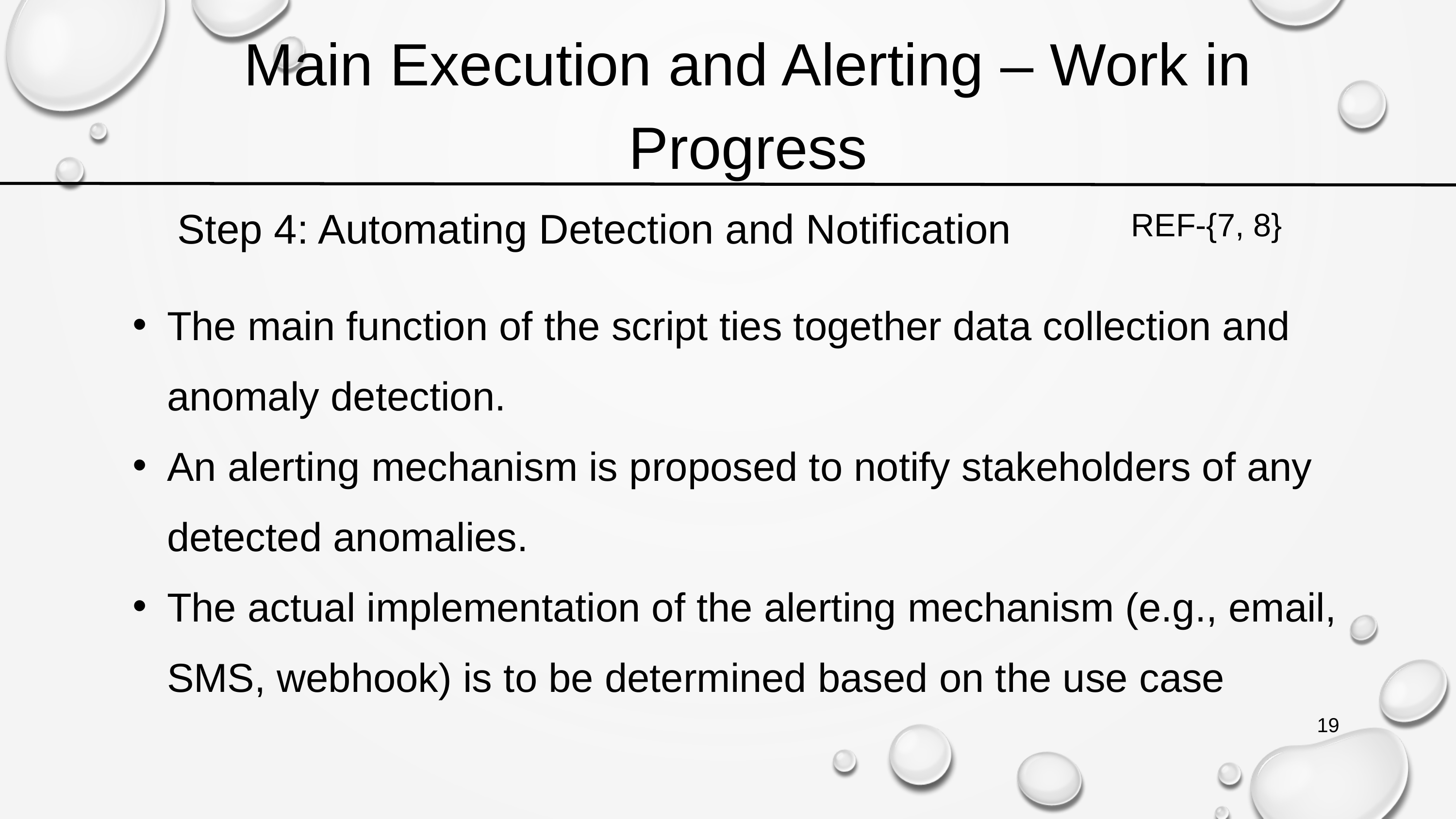

Main Execution and Alerting – Work in Progress

Step 4: Automating Detection and Notification

REF-{7, 8}
The main function of the script ties together data collection and anomaly detection.
An alerting mechanism is proposed to notify stakeholders of any detected anomalies.
The actual implementation of the alerting mechanism (e.g., email, SMS, webhook) is to be determined based on the use case
19